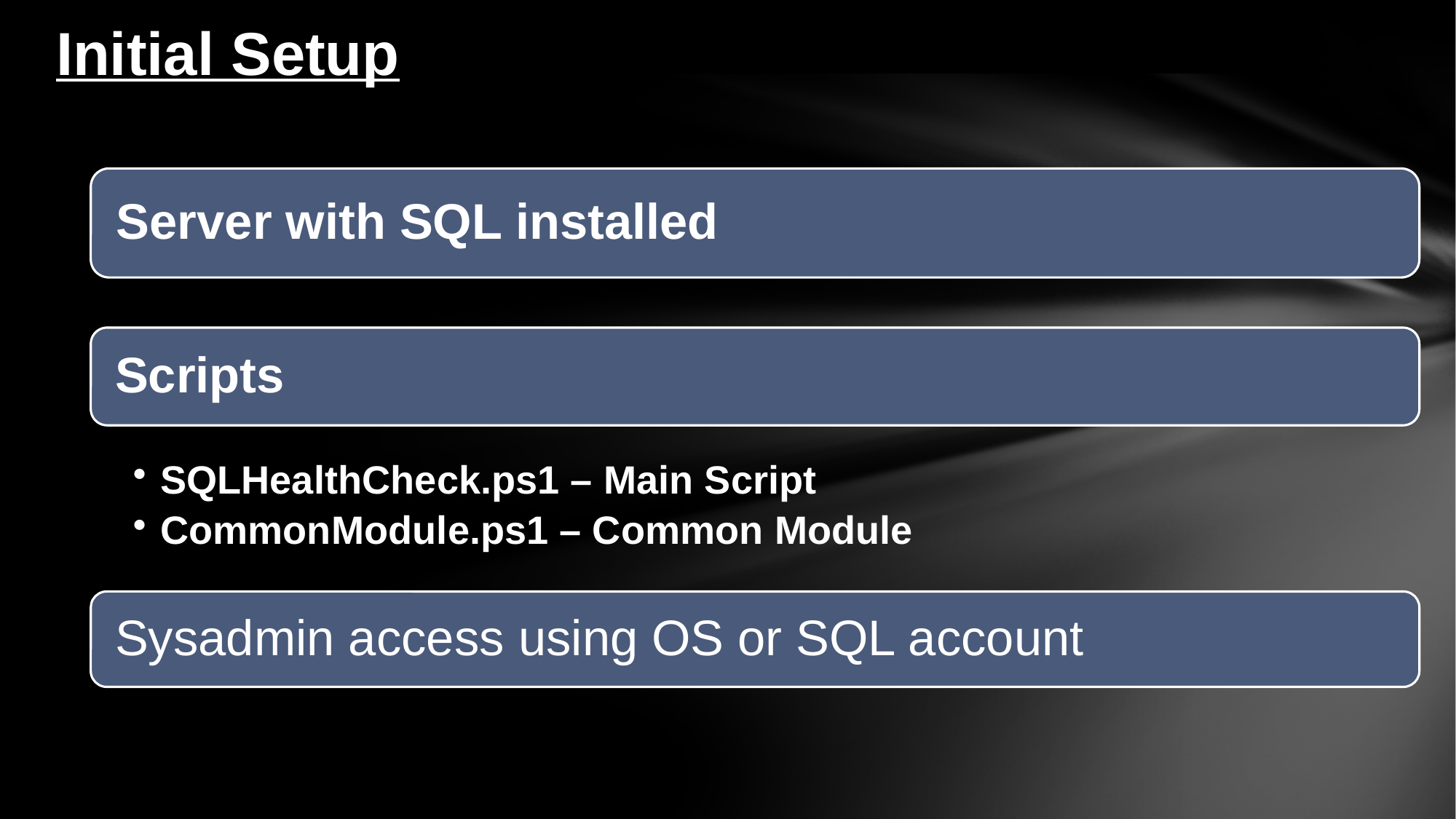

Initial Setup
Server with SQL installed
Scripts
SQLHealthCheck.ps1 – Main Script
CommonModule.ps1 – Common Module
Sysadmin access using OS or SQL account